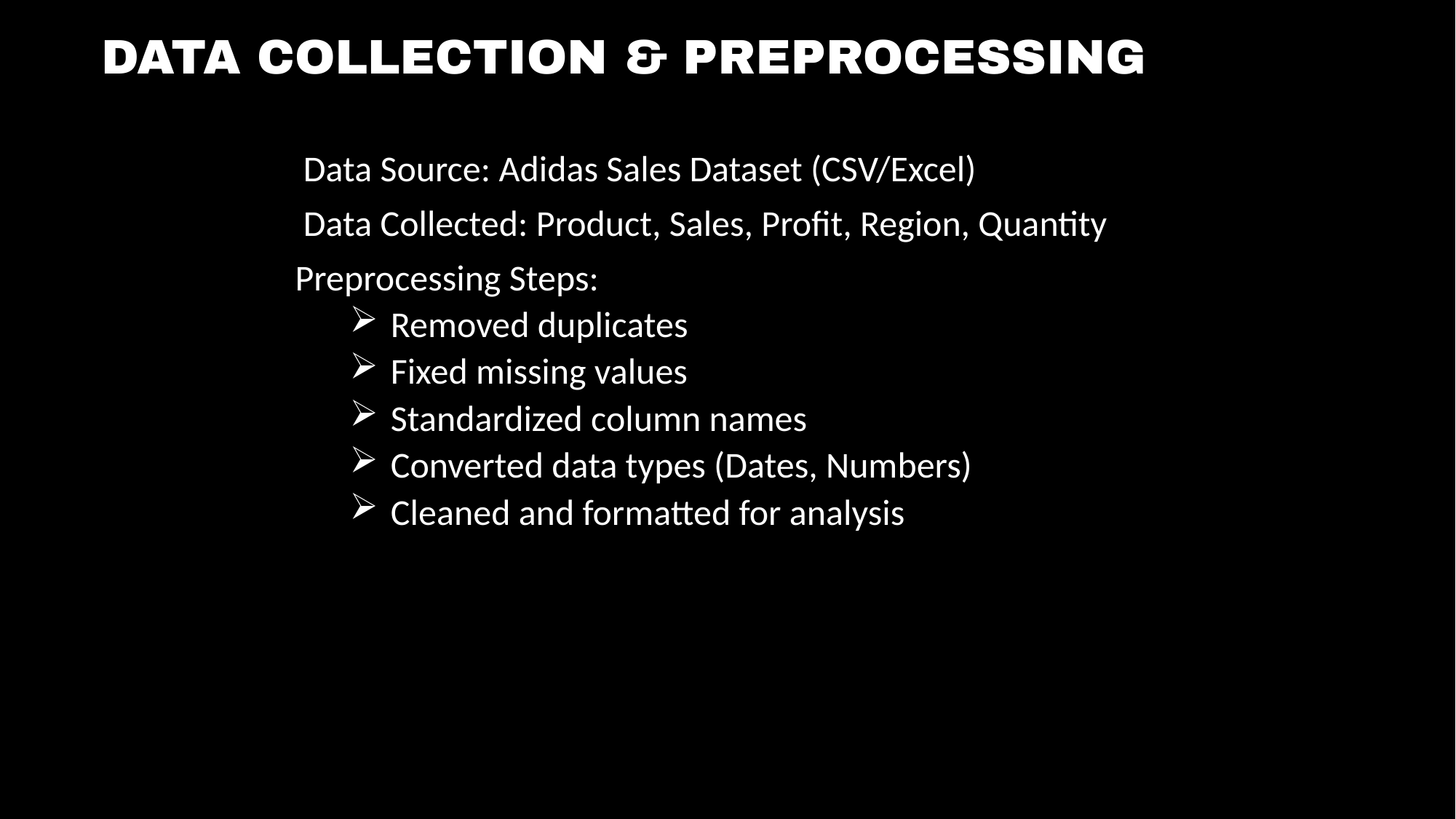

# DATA COLLECTION & PREPROCESSING
 Data Source: Adidas Sales Dataset (CSV/Excel)
 Data Collected: Product, Sales, Profit, Region, Quantity
Preprocessing Steps:
Removed duplicates
Fixed missing values
Standardized column names
Converted data types (Dates, Numbers)
Cleaned and formatted for analysis